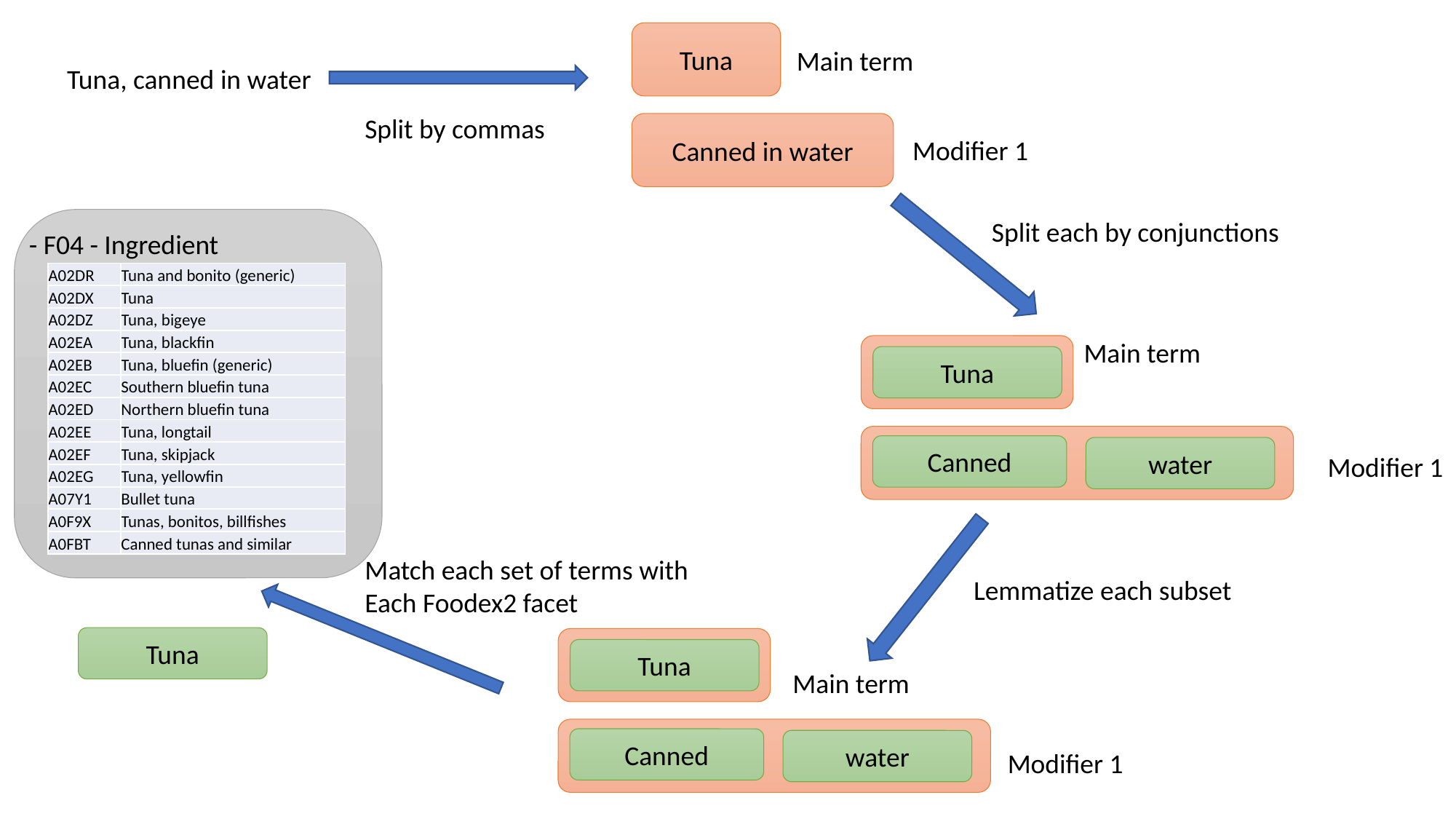

Tuna
Main term
Tuna, canned in water
Split by commas
Canned in water
Modifier 1

Split each by conjunctions
- F04 - Ingredient
| A02DR | Tuna and bonito (generic) |
| --- | --- |
| A02DX | Tuna |
| A02DZ | Tuna, bigeye |
| A02EA | Tuna, blackfin |
| A02EB | Tuna, bluefin (generic) |
| A02EC | Southern bluefin tuna |
| A02ED | Northern bluefin tuna |
| A02EE | Tuna, longtail |
| A02EF | Tuna, skipjack |
| A02EG | Tuna, yellowfin |
| A07Y1 | Bullet tuna |
| A0F9X | Tunas, bonitos, billfishes |
| A0FBT | Canned tunas and similar |
Main term

Tuna

Canned
water
Modifier 1

Match each set of terms with
Each Foodex2 facet
Lemmatize each subset
Tuna

Tuna
Main term

Canned
water
Modifier 1